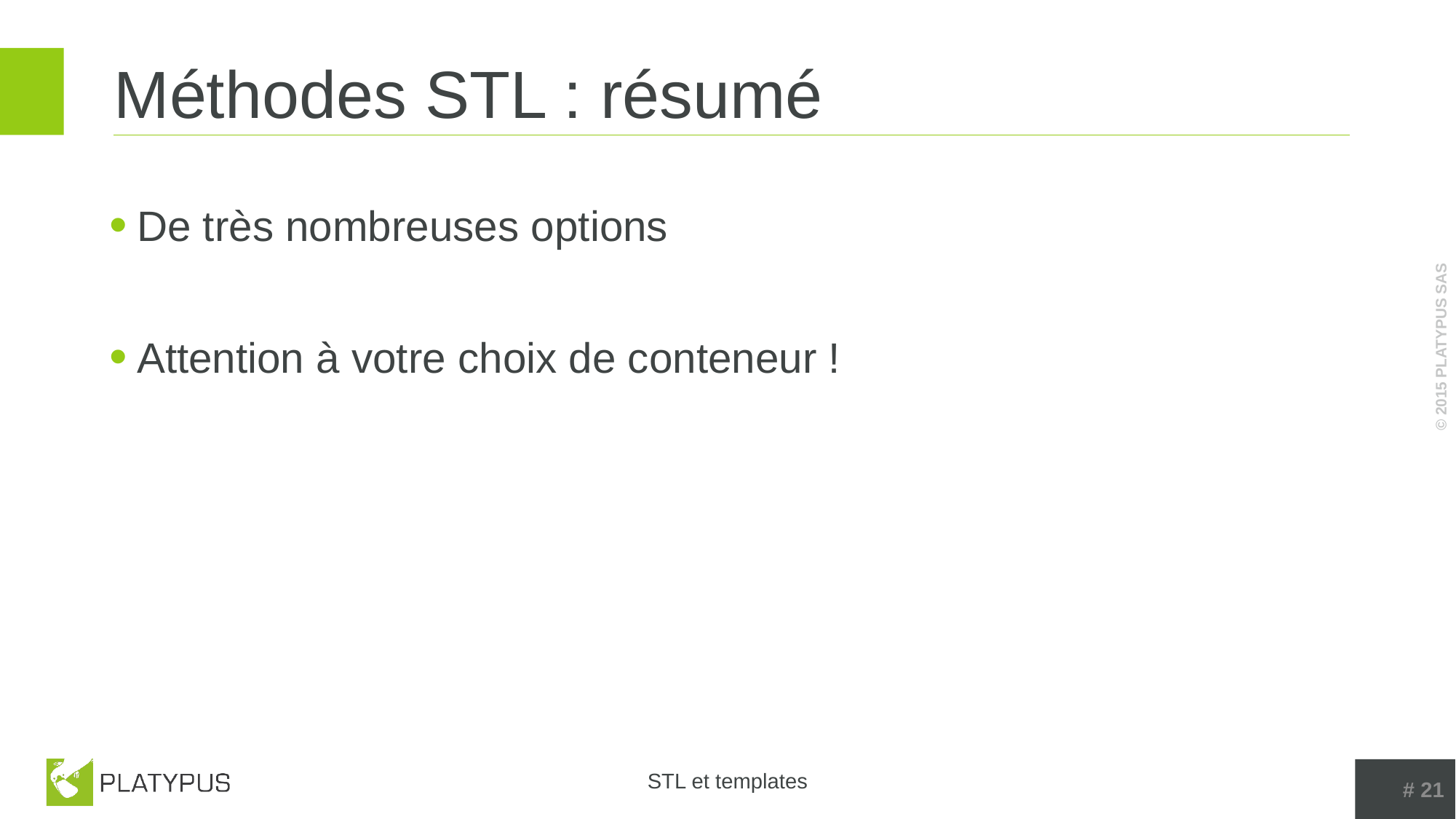

# Méthodes STL : résumé
De très nombreuses options

Attention à votre choix de conteneur !
# 21
STL et templates